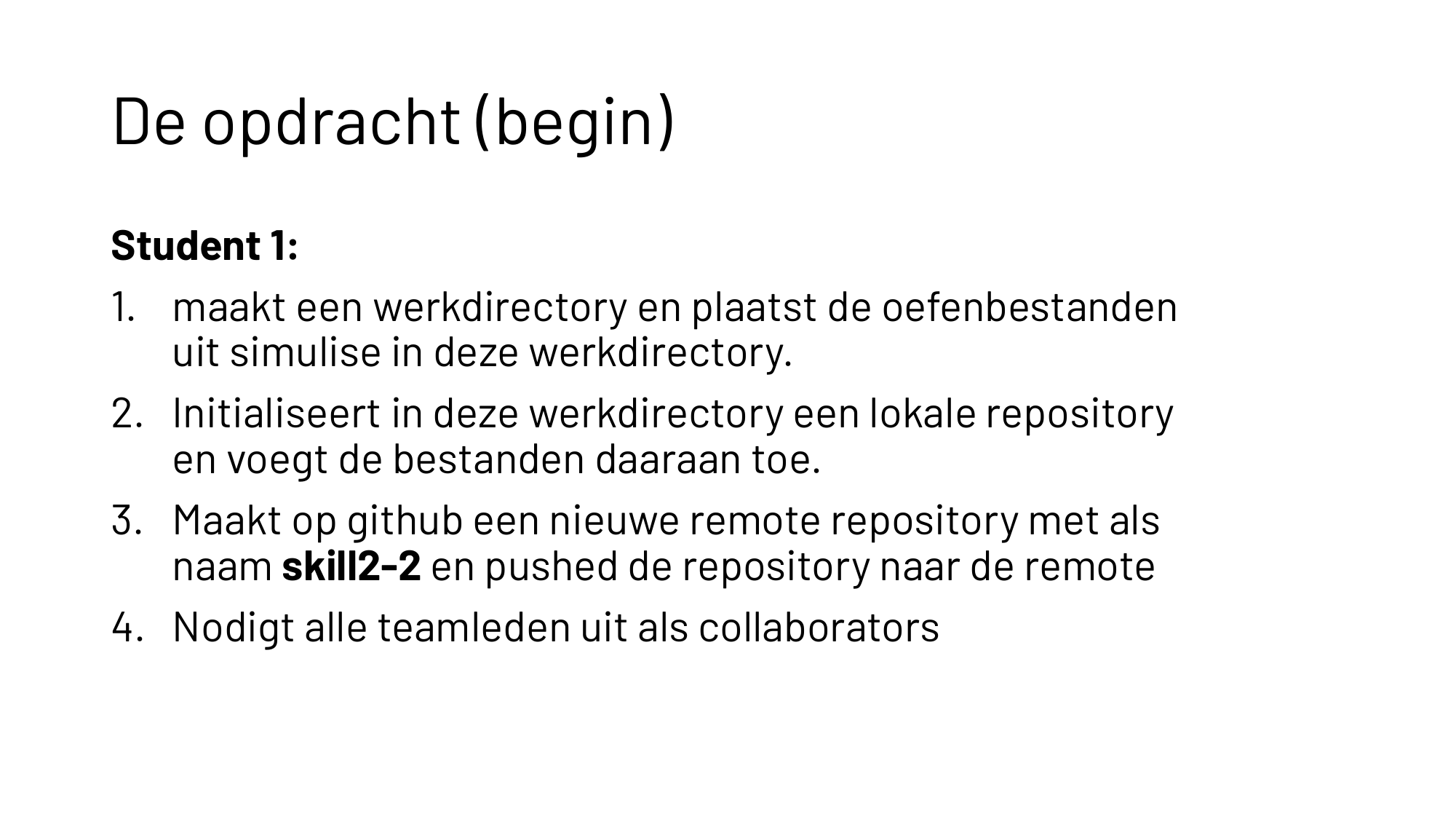

# De opdracht (begin)
Student 1:
maakt een werkdirectory en plaatst de oefenbestanden uit simulise in deze werkdirectory.
Initialiseert in deze werkdirectory een lokale repository en voegt de bestanden daaraan toe.
Maakt op github een nieuwe remote repository met als naam skill2-2 en pushed de repository naar de remote
Nodigt alle teamleden uit als collaborators